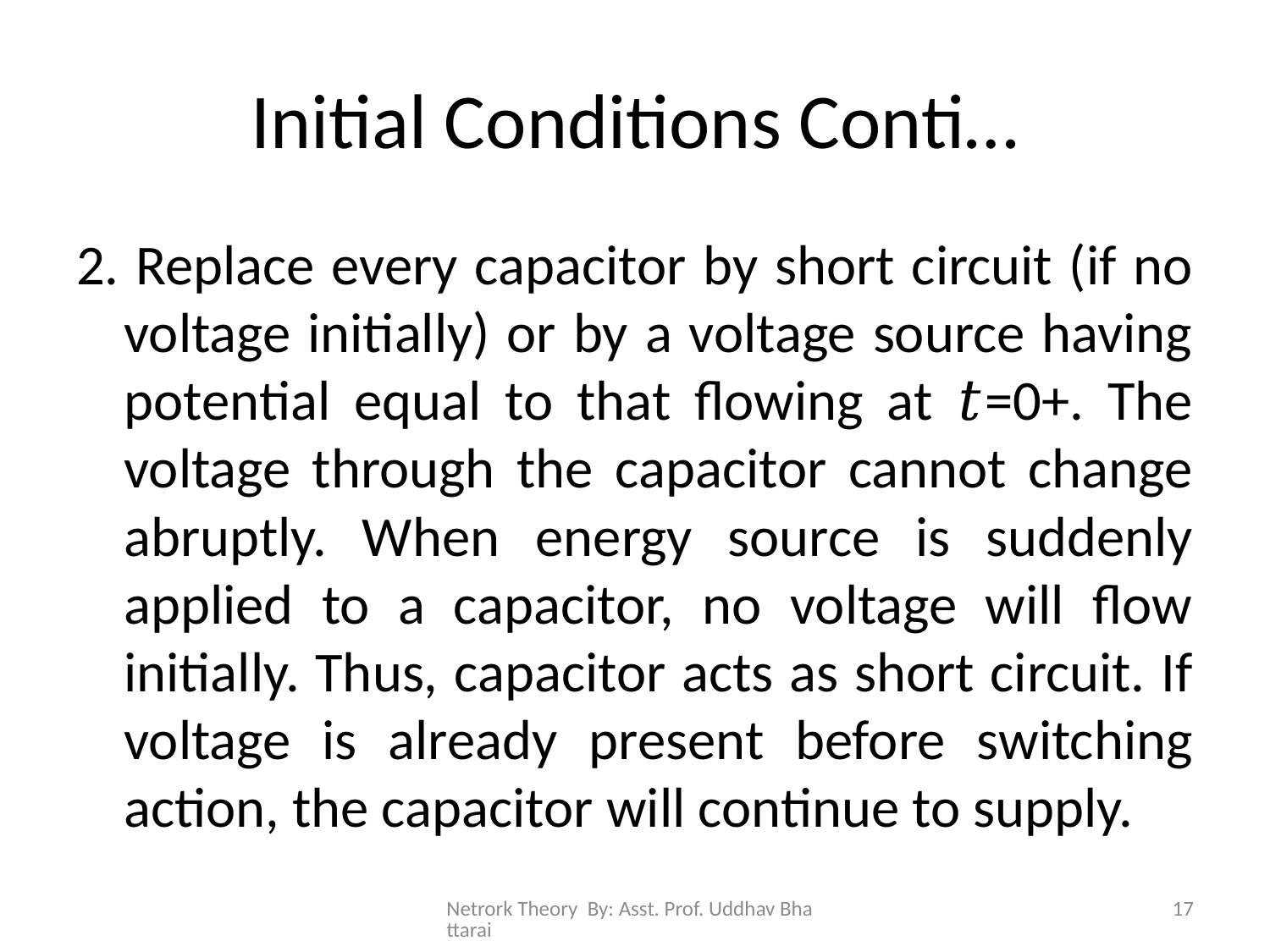

# Initial Conditions Conti…
2. Replace every capacitor by short circuit (if no voltage initially) or by a voltage source having potential equal to that flowing at 𝑡=0+. The voltage through the capacitor cannot change abruptly. When energy source is suddenly applied to a capacitor, no voltage will flow initially. Thus, capacitor acts as short circuit. If voltage is already present before switching action, the capacitor will continue to supply.

Netrork Theory  By: Asst. Prof. Uddhav Bhattarai
17